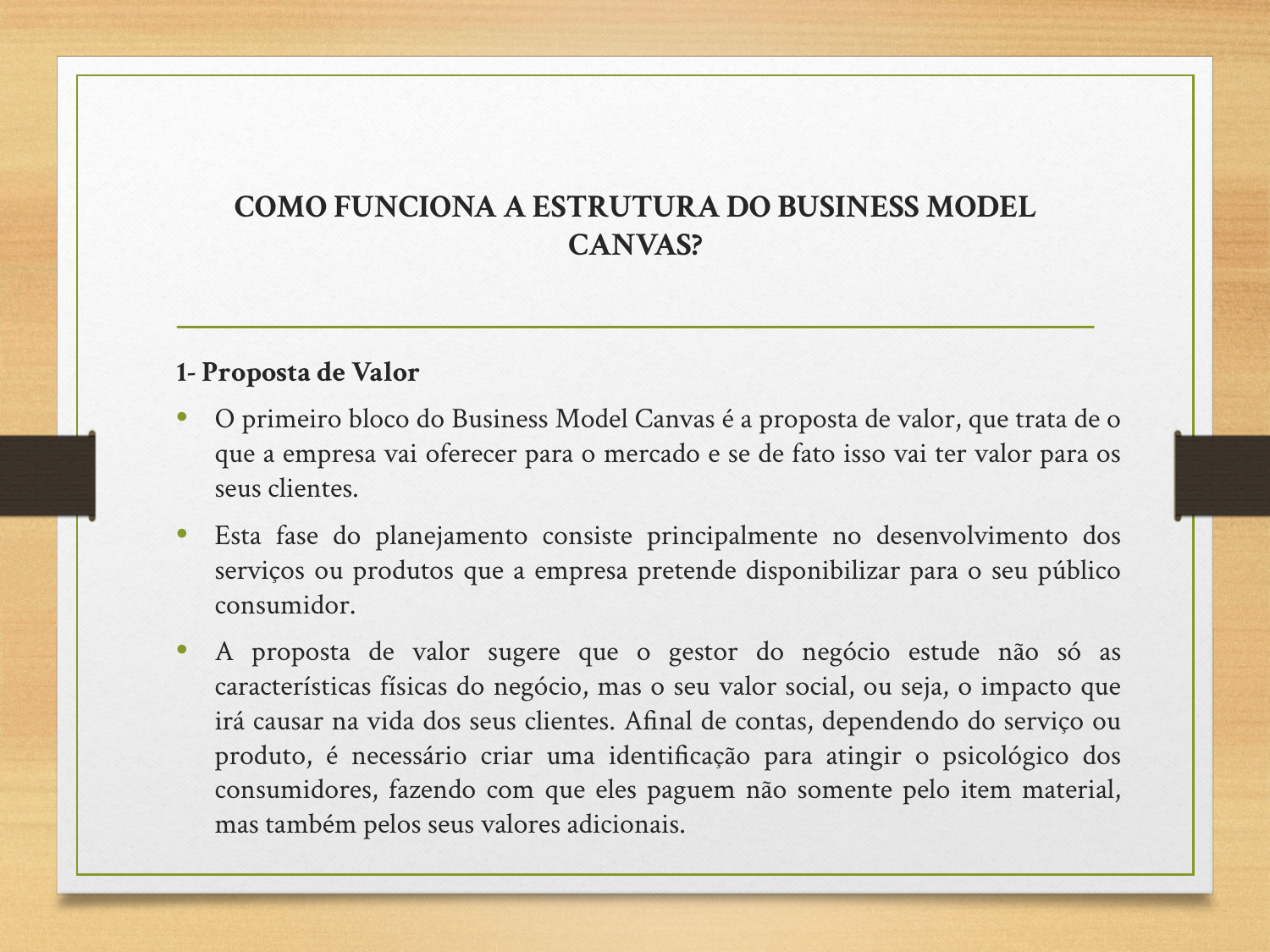

# COMO FUNCIONA A ESTRUTURA DO BUSINESS MODEL CANVAS?
1- Proposta de Valor
O primeiro bloco do Business Model Canvas é a proposta de valor, que trata de o que a empresa vai oferecer para o mercado e se de fato isso vai ter valor para os seus clientes.
Esta fase do planejamento consiste principalmente no desenvolvimento dos serviços ou produtos que a empresa pretende disponibilizar para o seu público consumidor.
A proposta de valor sugere que o gestor do negócio estude não só as características físicas do negócio, mas o seu valor social, ou seja, o impacto que irá causar na vida dos seus clientes. Afinal de contas, dependendo do serviço ou produto, é necessário criar uma identificação para atingir o psicológico dos consumidores, fazendo com que eles paguem não somente pelo item material, mas também pelos seus valores adicionais.